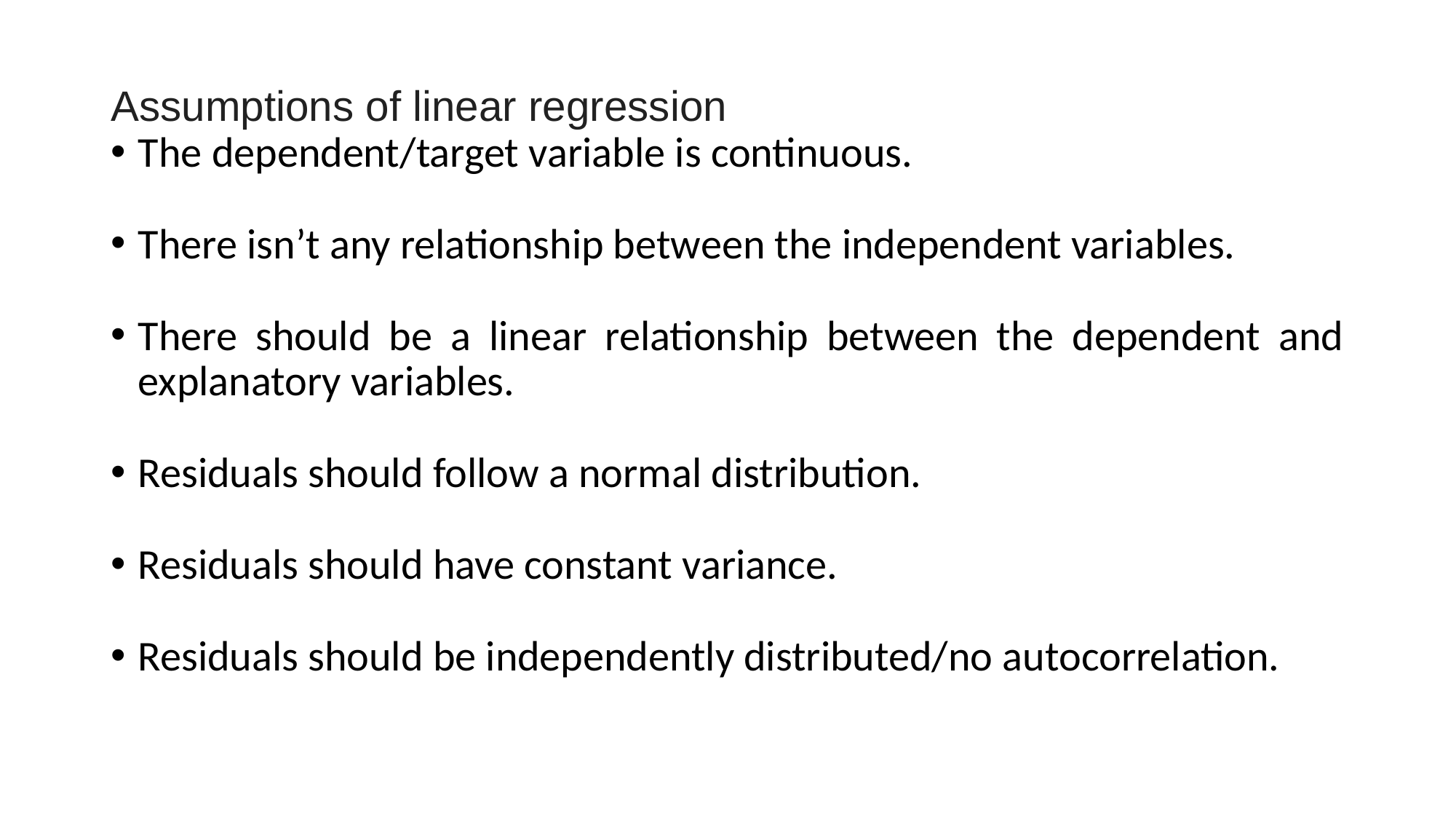

Assumptions of linear regression
The dependent/target variable is continuous.

There isn’t any relationship between the independent variables.

There should be a linear relationship between the dependent and explanatory variables.

Residuals should follow a normal distribution.

Residuals should have constant variance.

Residuals should be independently distributed/no autocorrelation.